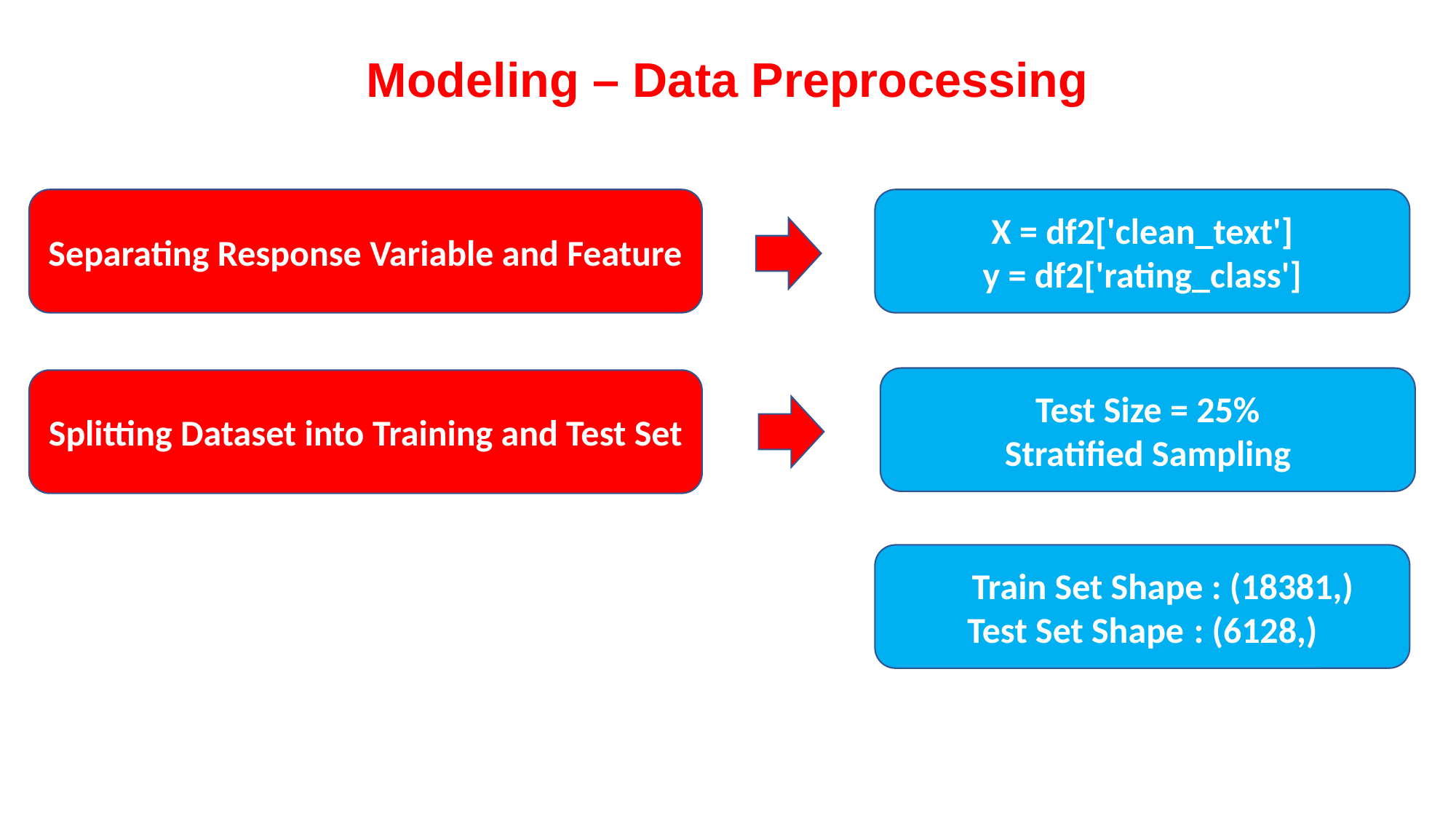

# Modeling – Data Preprocessing
X = df2['clean_text']
y = df2['rating_class']
Separating Response Variable and Feature

Test Size = 25%
Stratified Sampling
Splitting Dataset into Training and Test Set

     Train Set Shape : (18381,)
Test Set Shape	 : (6128,)